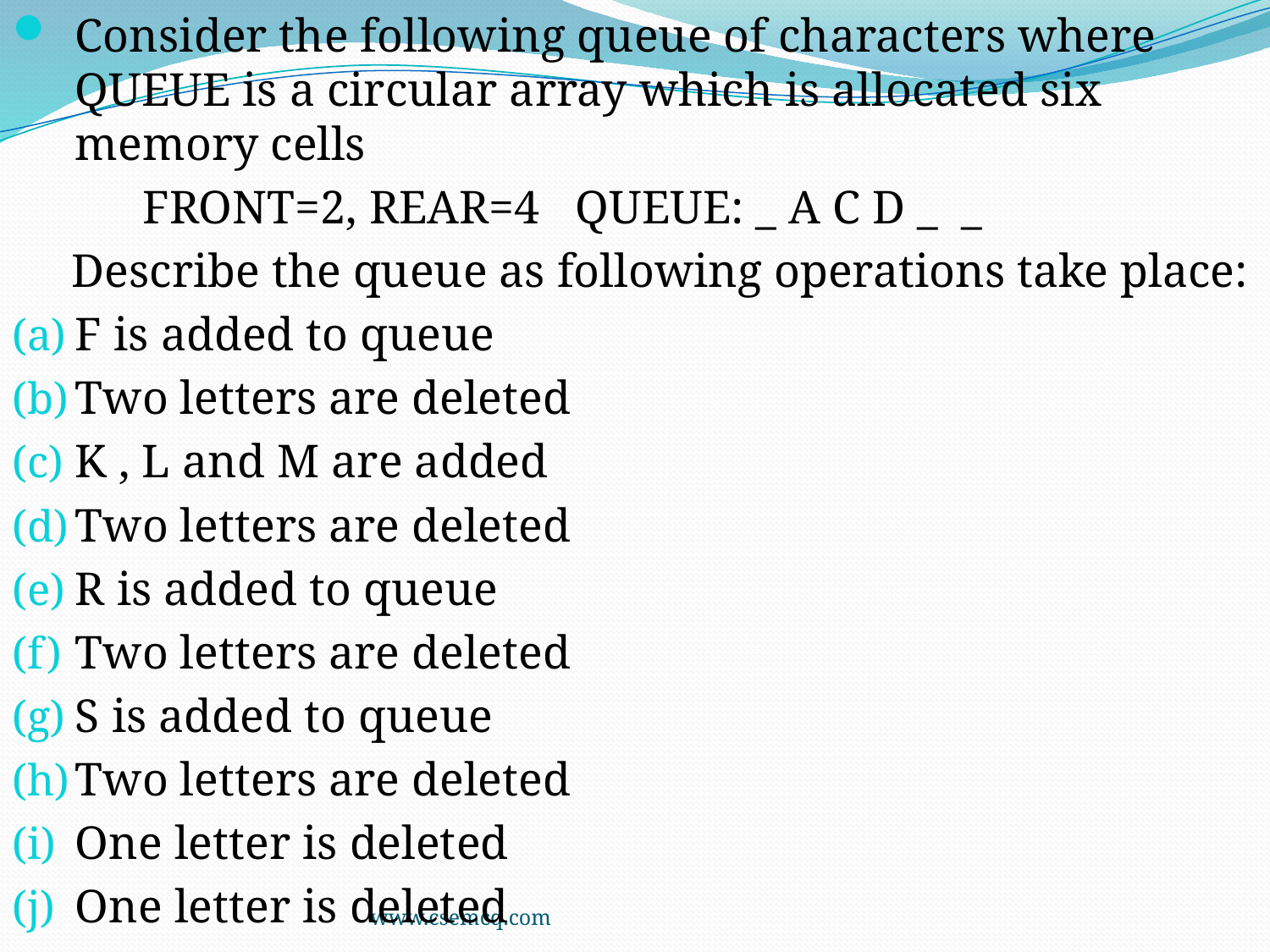

Consider the following queue of characters where QUEUE is a circular array which is allocated six memory cells
           FRONT=2, REAR=4   QUEUE: _ A C D _  _
     Describe the queue as following operations take place:
F is added to queue
Two letters are deleted
K , L and M are added
Two letters are deleted
R is added to queue
Two letters are deleted
S is added to queue
Two letters are deleted
One letter is deleted
One letter is deleted

www.csemcq.com